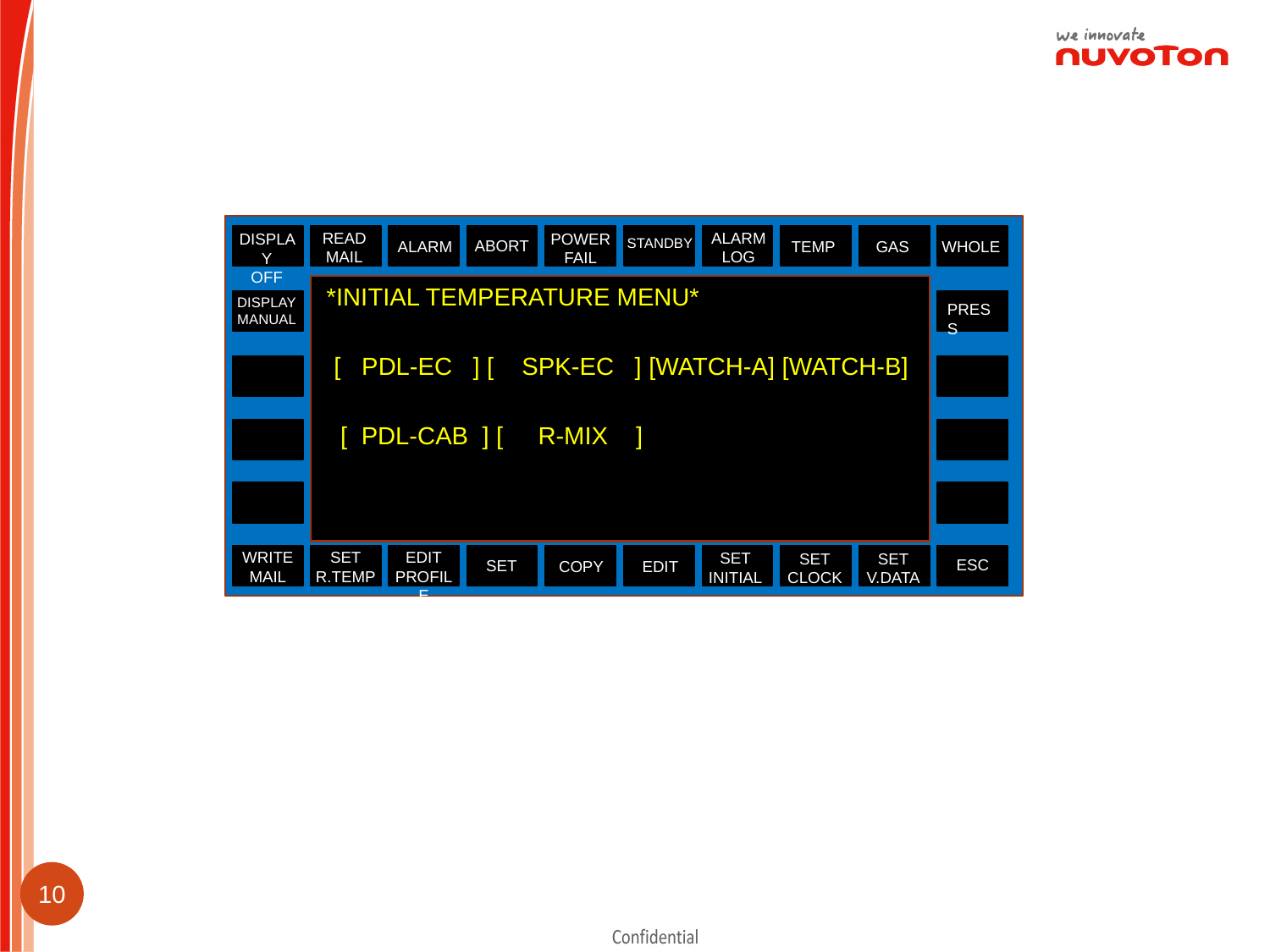

READ
MAIL
ALARM
LOG
POWER
FAIL
DISPLAY
OFF

STANDBY
ABORT
ALARM
TEMP
GAS
WHOLE
*INITIAL TEMPERATURE MENU*
[   PDL-EC   ] [    SPK-EC   ] [WATCH-A] [WATCH-B]
  [  PDL-CAB  ] [     R-MIX    ]

DISPLAY
MANUAL

PRESS

WRITE
MAIL
SET
R.TEMP
EDIT
PROFILE
SET
INITIAL
SET
CLOCK
SET
V.DATA

ESC
SET
COPY
EDIT

10